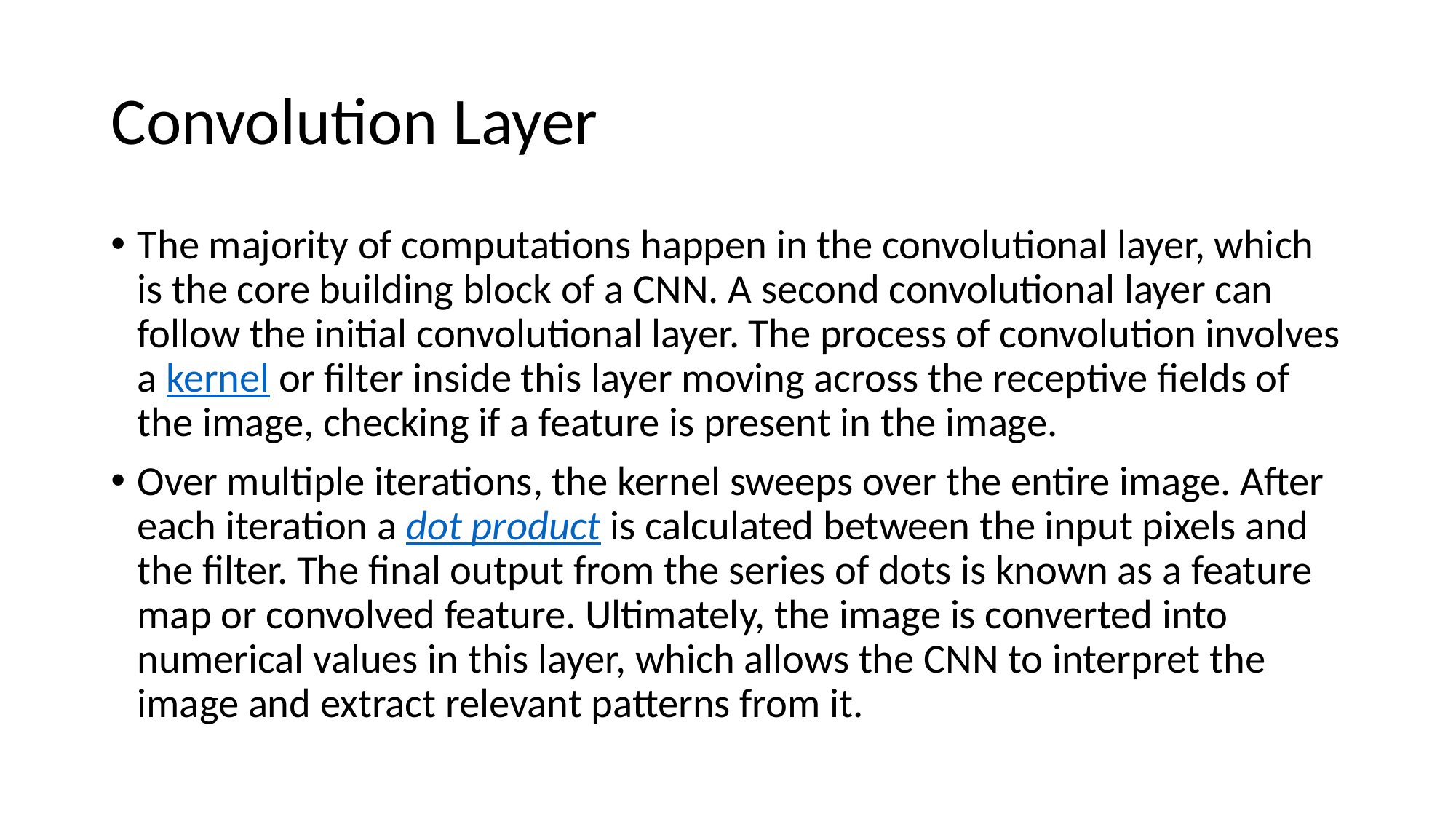

# Convolution Layer
The majority of computations happen in the convolutional layer, which is the core building block of a CNN. A second convolutional layer can follow the initial convolutional layer. The process of convolution involves a kernel or filter inside this layer moving across the receptive fields of the image, checking if a feature is present in the image.
Over multiple iterations, the kernel sweeps over the entire image. After each iteration a dot product is calculated between the input pixels and the filter. The final output from the series of dots is known as a feature map or convolved feature. Ultimately, the image is converted into numerical values in this layer, which allows the CNN to interpret the image and extract relevant patterns from it.